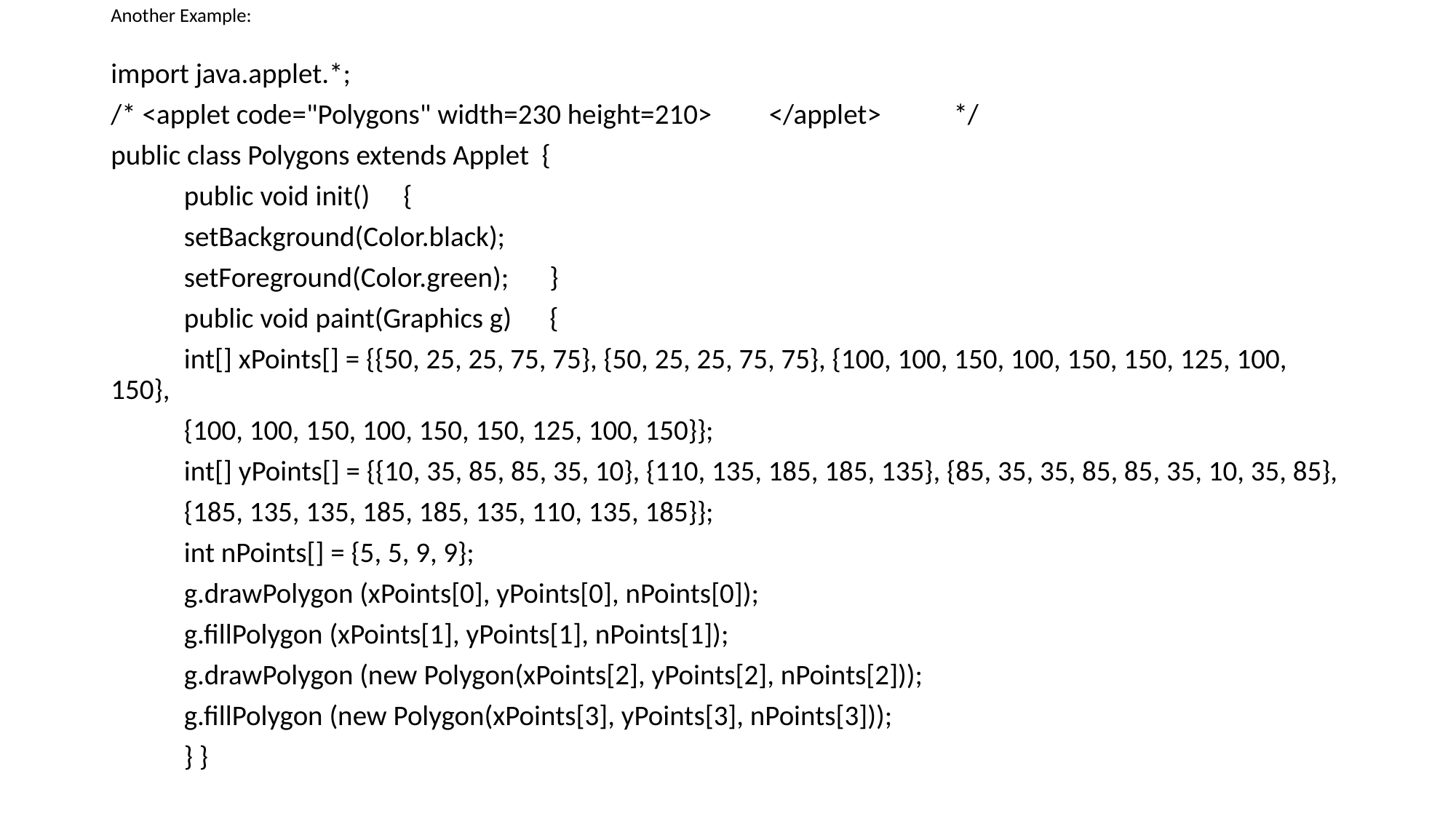

# Another Example:
import java.applet.*;
/* <applet code="Polygons" width=230 height=210>	</applet>	      */
public class Polygons extends Applet  {
	public void init() 	{
		setBackground(Color.black);
		setForeground(Color.green); 	}
	public void paint(Graphics g)  	{
		int[] xPoints[] = {{50, 25, 25, 75, 75}, {50, 25, 25, 75, 75}, {100, 100, 150, 100, 150, 150, 125, 100, 150},
						{100, 100, 150, 100, 150, 150, 125, 100, 150}};
		int[] yPoints[] = {{10, 35, 85, 85, 35, 10}, {110, 135, 185, 185, 135}, {85, 35, 35, 85, 85, 35, 10, 35, 85},
						{185, 135, 135, 185, 185, 135, 110, 135, 185}};
		int nPoints[] = {5, 5, 9, 9};
		g.drawPolygon (xPoints[0], yPoints[0], nPoints[0]);
		g.fillPolygon (xPoints[1], yPoints[1], nPoints[1]);
		g.drawPolygon (new Polygon(xPoints[2], yPoints[2], nPoints[2]));
		g.fillPolygon (new Polygon(xPoints[3], yPoints[3], nPoints[3]));
	} }